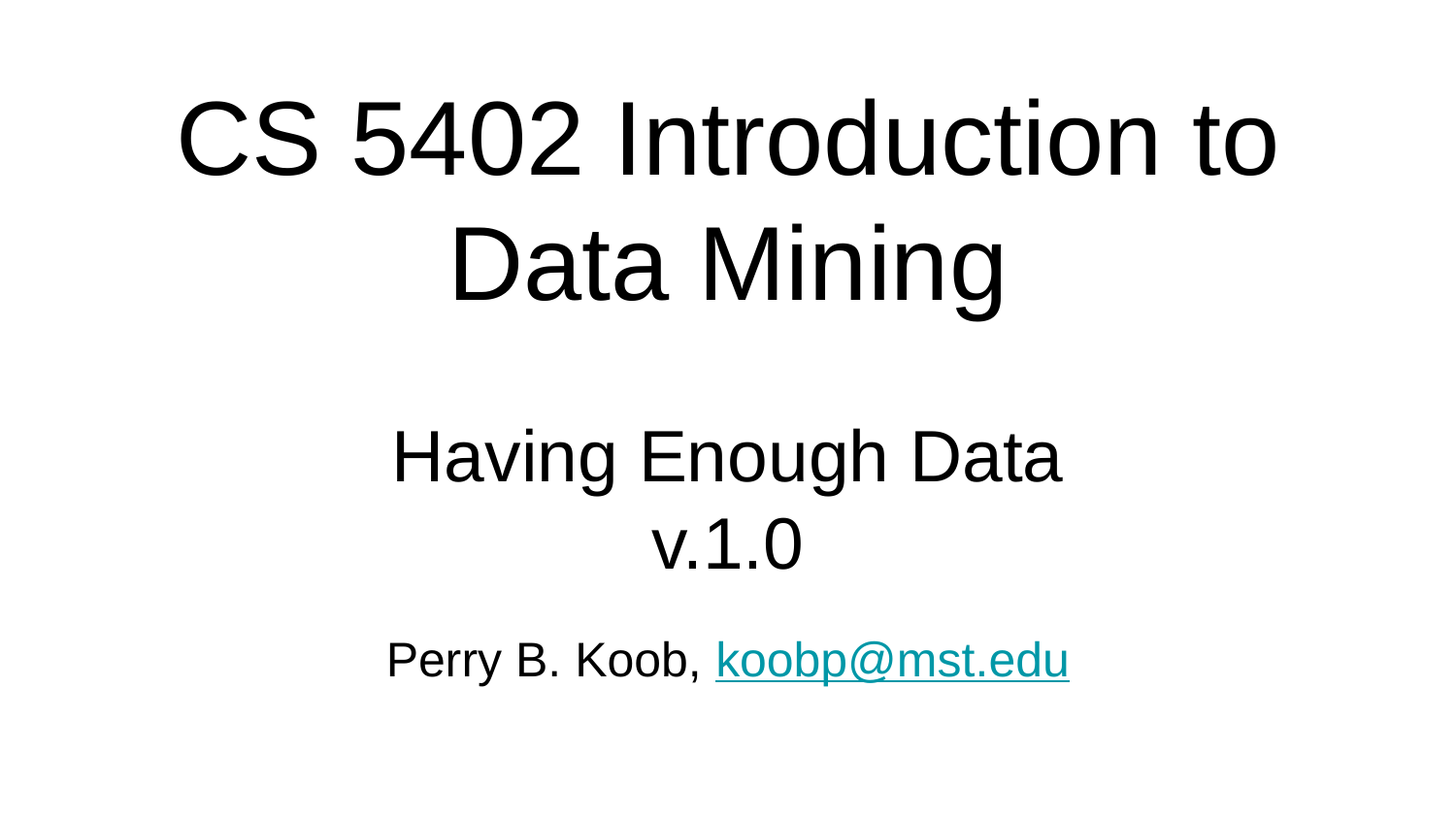

# CS 5402 Introduction to Data Mining

Having Enough Data
v.1.0
Perry B. Koob, koobp@mst.edu